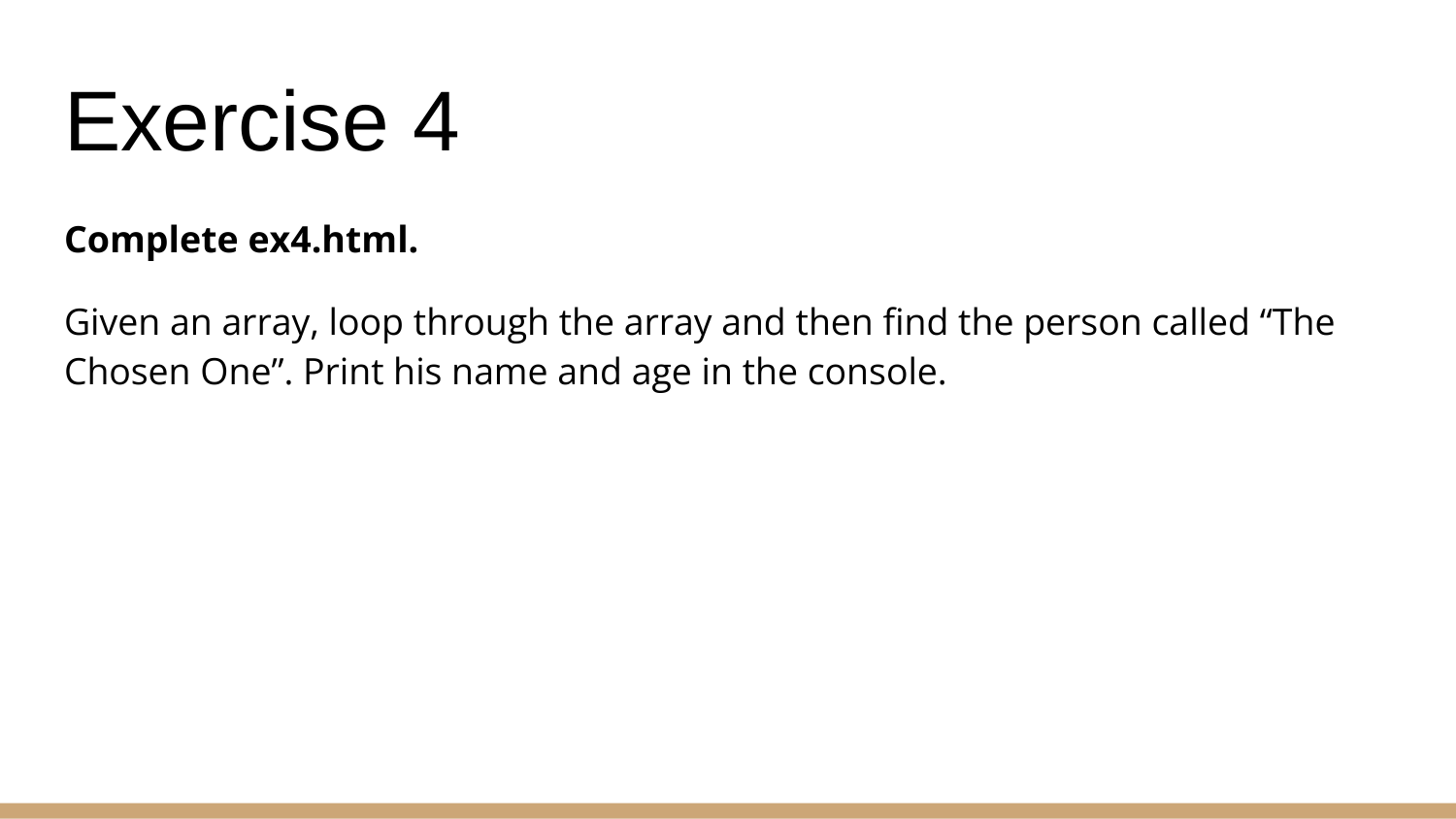

# Exercise 4
Complete ex4.html.
Given an array, loop through the array and then find the person called “The Chosen One”. Print his name and age in the console.